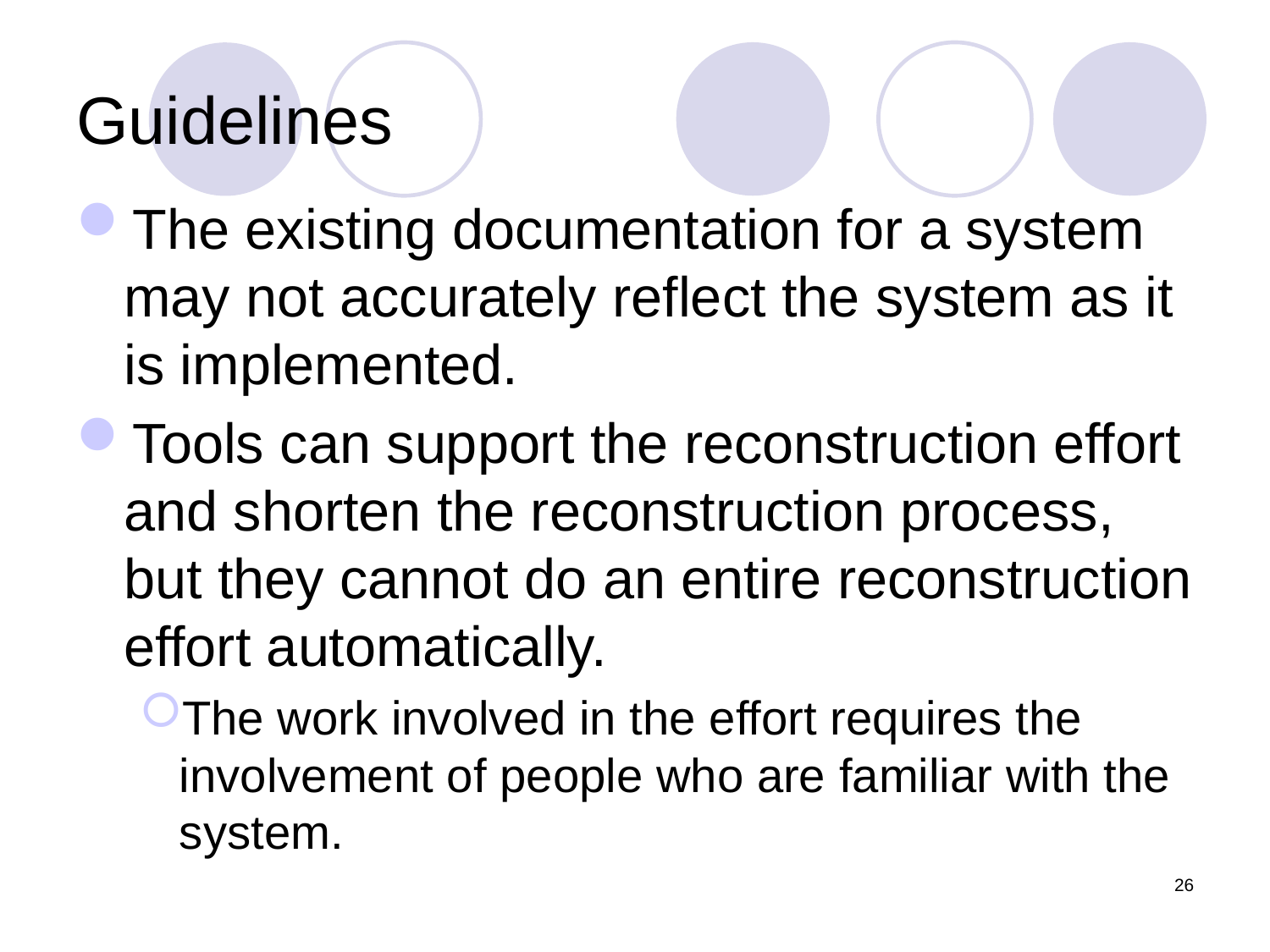

# Guidelines
The existing documentation for a system may not accurately reflect the system as it is implemented.
Tools can support the reconstruction effort and shorten the reconstruction process, but they cannot do an entire reconstruction effort automatically.
The work involved in the effort requires the involvement of people who are familiar with the system.

26